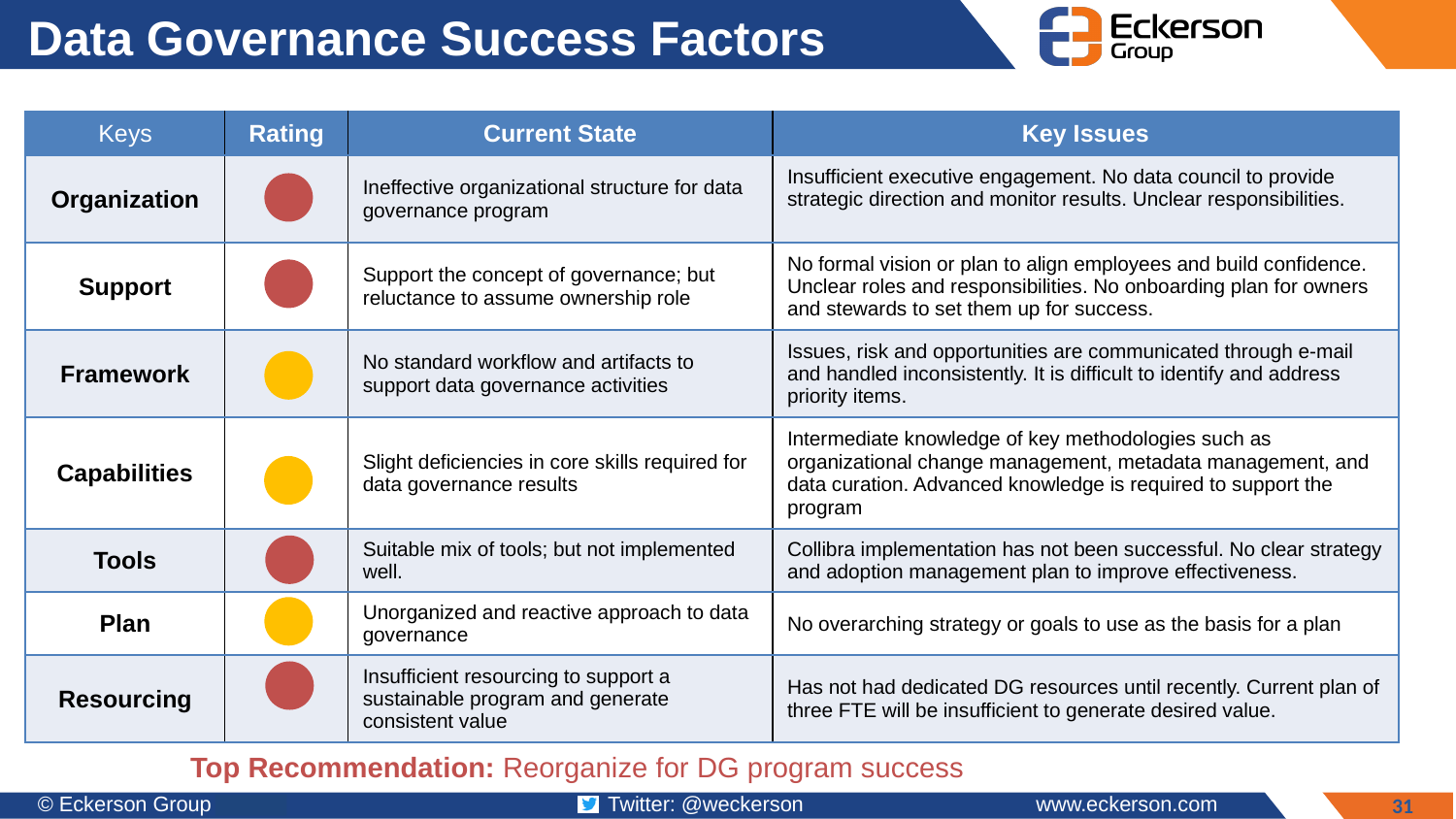

# Data Governance Success Factors
| Keys | Rating | Current State | Key Issues |
| --- | --- | --- | --- |
| Organization |  | Ineffective organizational structure for data governance program | Insufficient executive engagement. No data council to provide strategic direction and monitor results. Unclear responsibilities. |
| Support |  | Support the concept of governance; but reluctance to assume ownership role | No formal vision or plan to align employees and build confidence. Unclear roles and responsibilities. No onboarding plan for owners and stewards to set them up for success. |
| Framework |  | No standard workflow and artifacts to support data governance activities | Issues, risk and opportunities are communicated through e-mail and handled inconsistently. It is difficult to identify and address priority items. |
| Capabilities |  | Slight deficiencies in core skills required for data governance results | Intermediate knowledge of key methodologies such as organizational change management, metadata management, and data curation. Advanced knowledge is required to support the program |
| Tools |  | Suitable mix of tools; but not implemented well. | Collibra implementation has not been successful. No clear strategy and adoption management plan to improve effectiveness. |
| Plan |  | Unorganized and reactive approach to data governance | No overarching strategy or goals to use as the basis for a plan |
| Resourcing |  | Insufficient resourcing to support a sustainable program and generate consistent value | Has not had dedicated DG resources until recently. Current plan of three FTE will be insufficient to generate desired value. |
Business Intelligence

Top Recommendation: Reorganize for DG program success
31